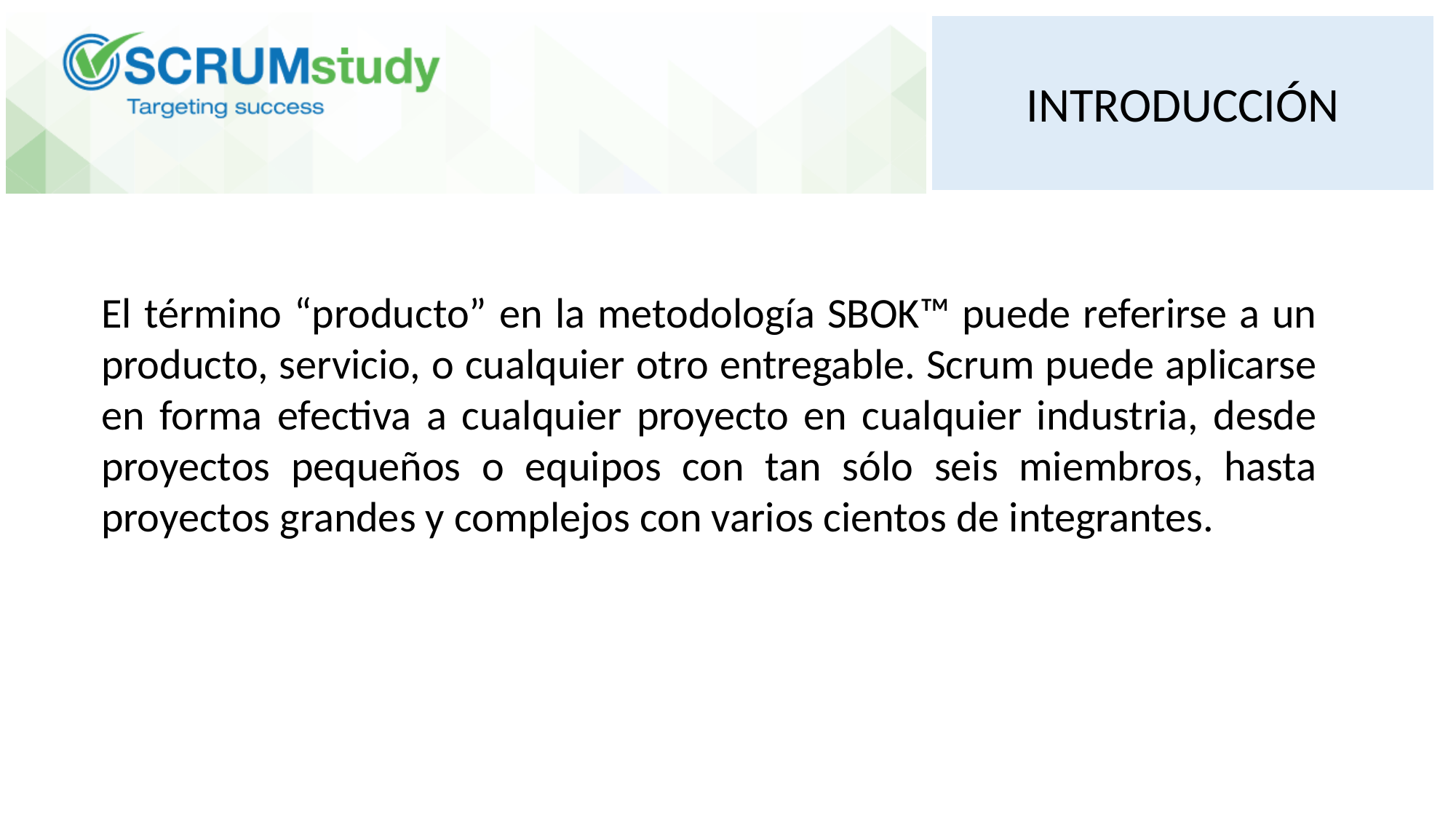

INTRODUCCIÓN
El término “producto” en la metodología SBOK™ puede referirse a un producto, servicio, o cualquier otro entregable. Scrum puede aplicarse en forma efectiva a cualquier proyecto en cualquier industria, desde proyectos pequeños o equipos con tan sólo seis miembros, hasta proyectos grandes y complejos con varios cientos de integrantes.